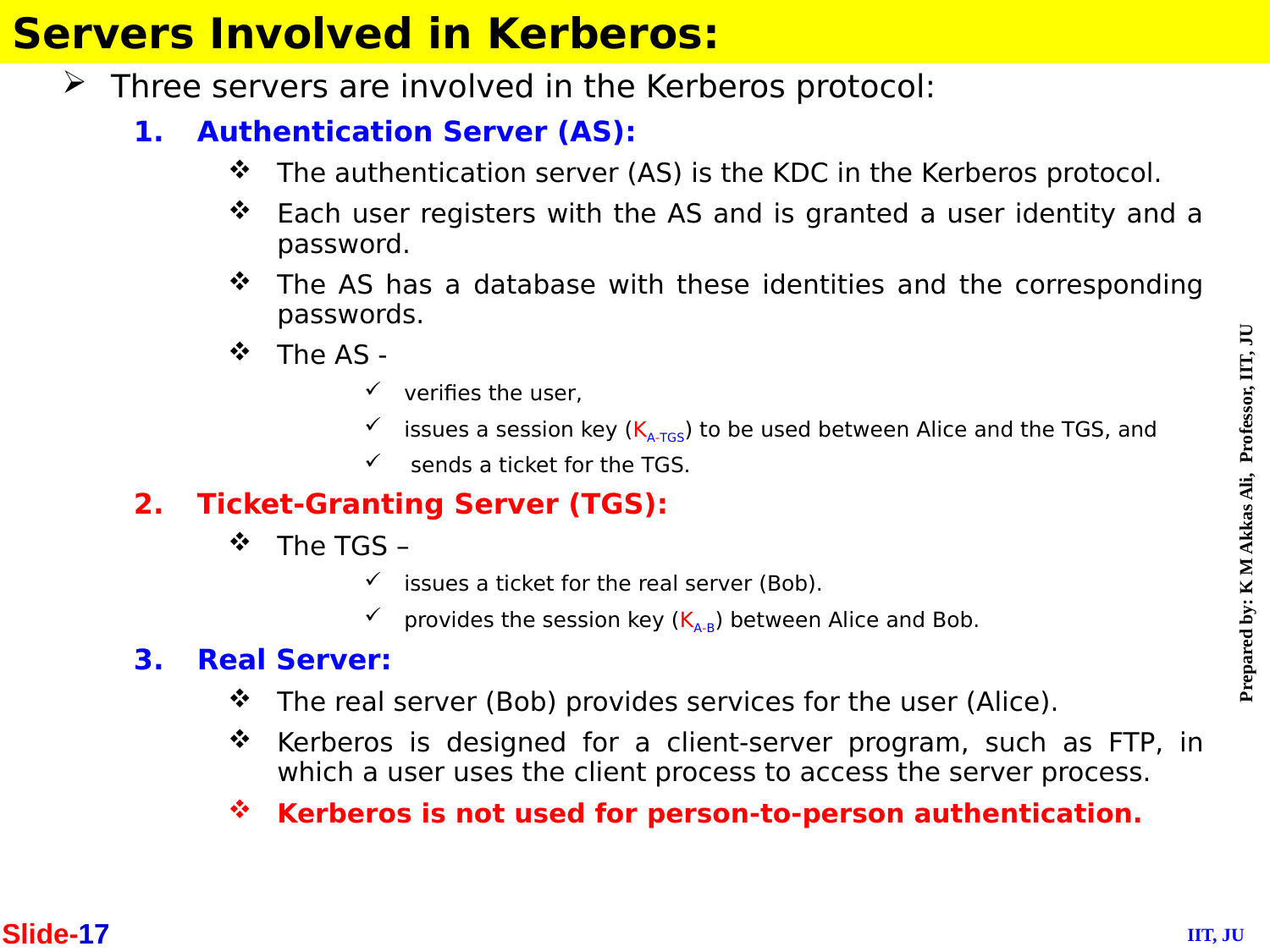

Servers Involved in Kerberos:
Three servers are involved in the Kerberos protocol:
Authentication Server (AS):
The authentication server (AS) is the KDC in the Kerberos protocol.
Each user registers with the AS and is granted a user identity and a password.
The AS has a database with these identities and the corresponding passwords.
The AS -
verifies the user,
issues a session key (KA-TGS) to be used between Alice and the TGS, and
 sends a ticket for the TGS.
Ticket-Granting Server (TGS):
The TGS –
issues a ticket for the real server (Bob).
provides the session key (KA-B) between Alice and Bob.
Real Server:
The real server (Bob) provides services for the user (Alice).
Kerberos is designed for a client-server program, such as FTP, in which a user uses the client process to access the server process.
Kerberos is not used for person-to-person authentication.
Slide-17